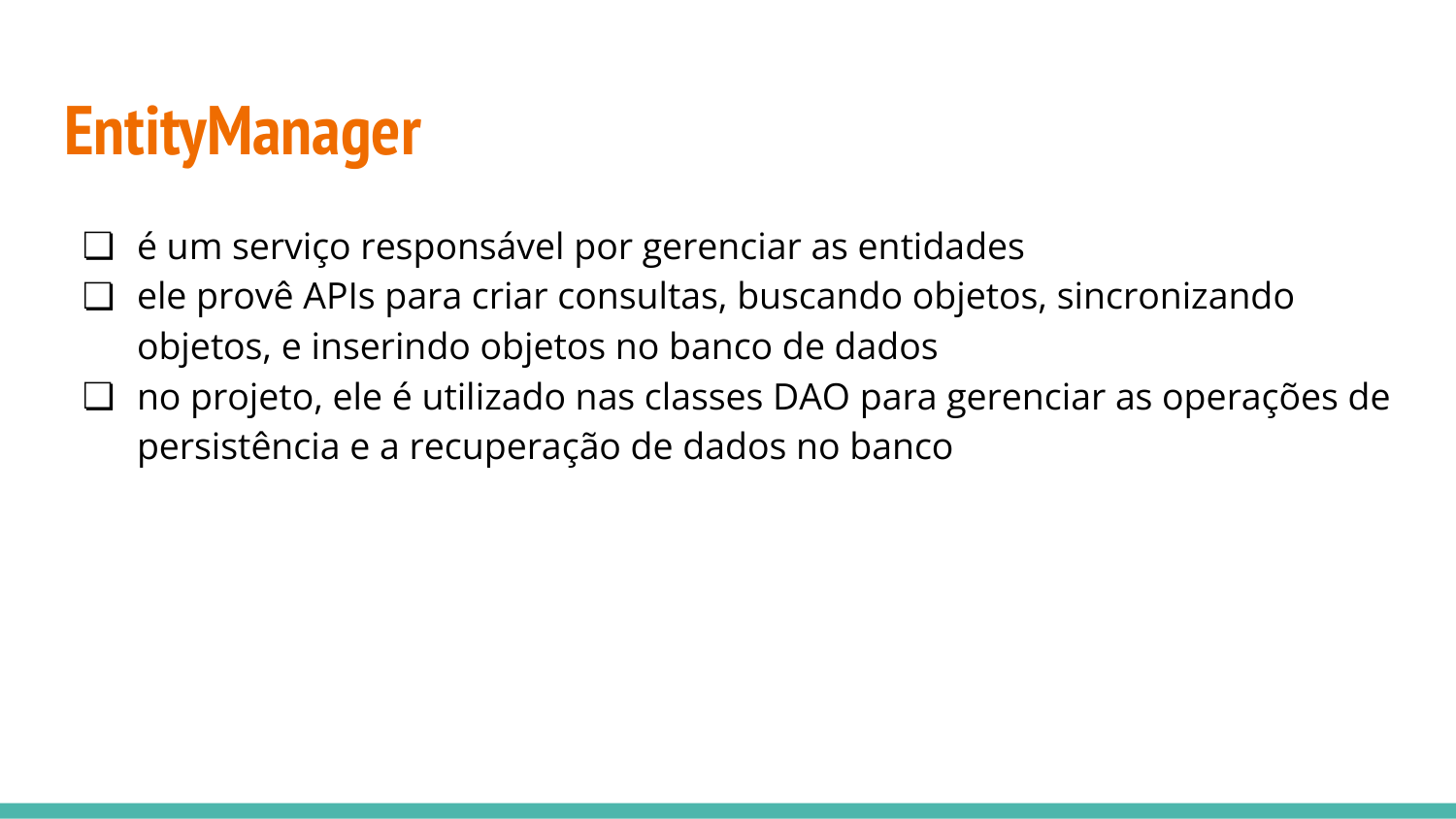

# EntityManager
é um serviço responsável por gerenciar as entidades
ele provê APIs para criar consultas, buscando objetos, sincronizando objetos, e inserindo objetos no banco de dados
no projeto, ele é utilizado nas classes DAO para gerenciar as operações de persistência e a recuperação de dados no banco